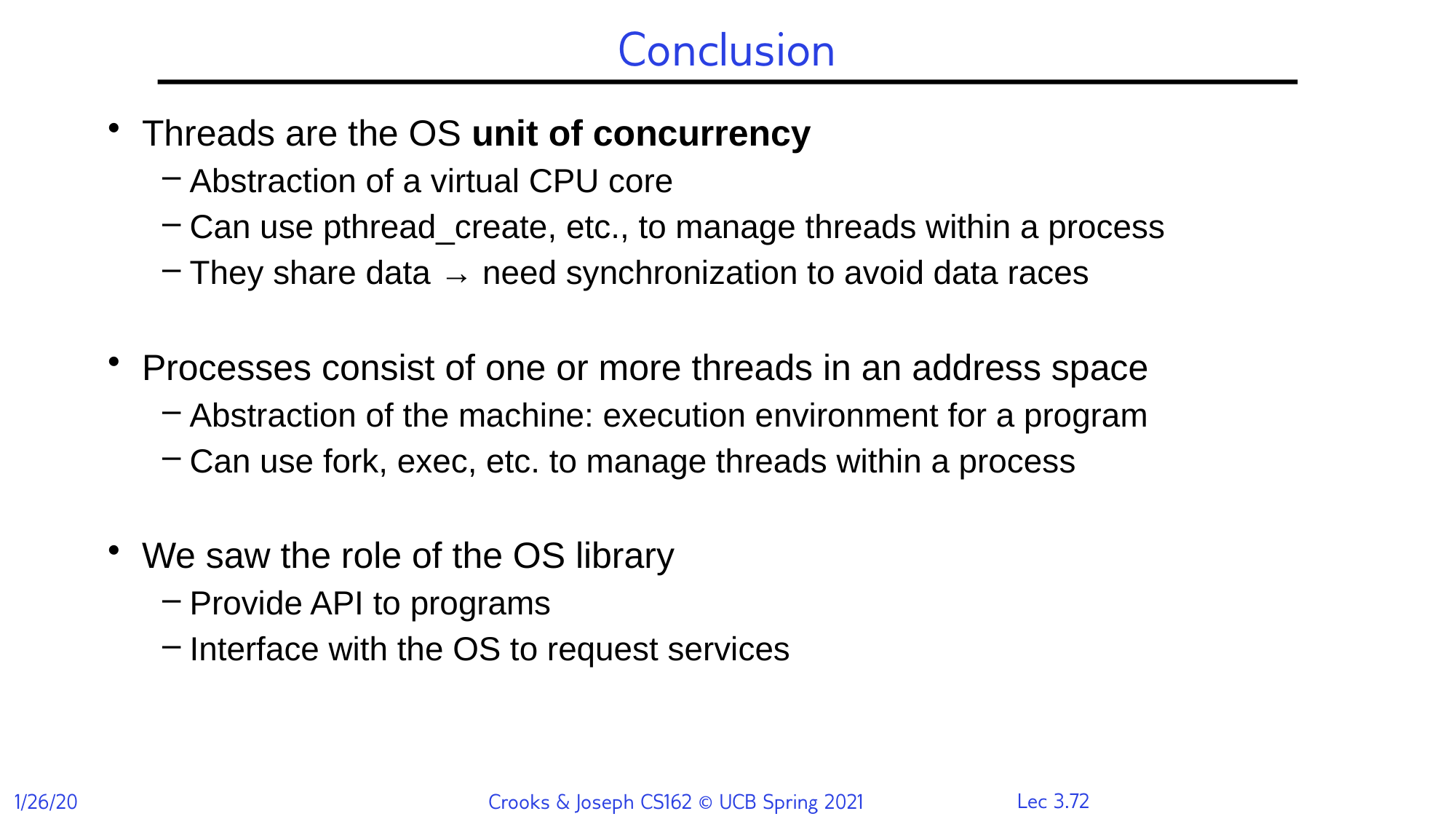

# Conclusion
Threads are the OS unit of concurrency
Abstraction of a virtual CPU core
Can use pthread_create, etc., to manage threads within a process
They share data → need synchronization to avoid data races

Processes consist of one or more threads in an address space
Abstraction of the machine: execution environment for a program
Can use fork, exec, etc. to manage threads within a process

We saw the role of the OS library
Provide API to programs
Interface with the OS to request services